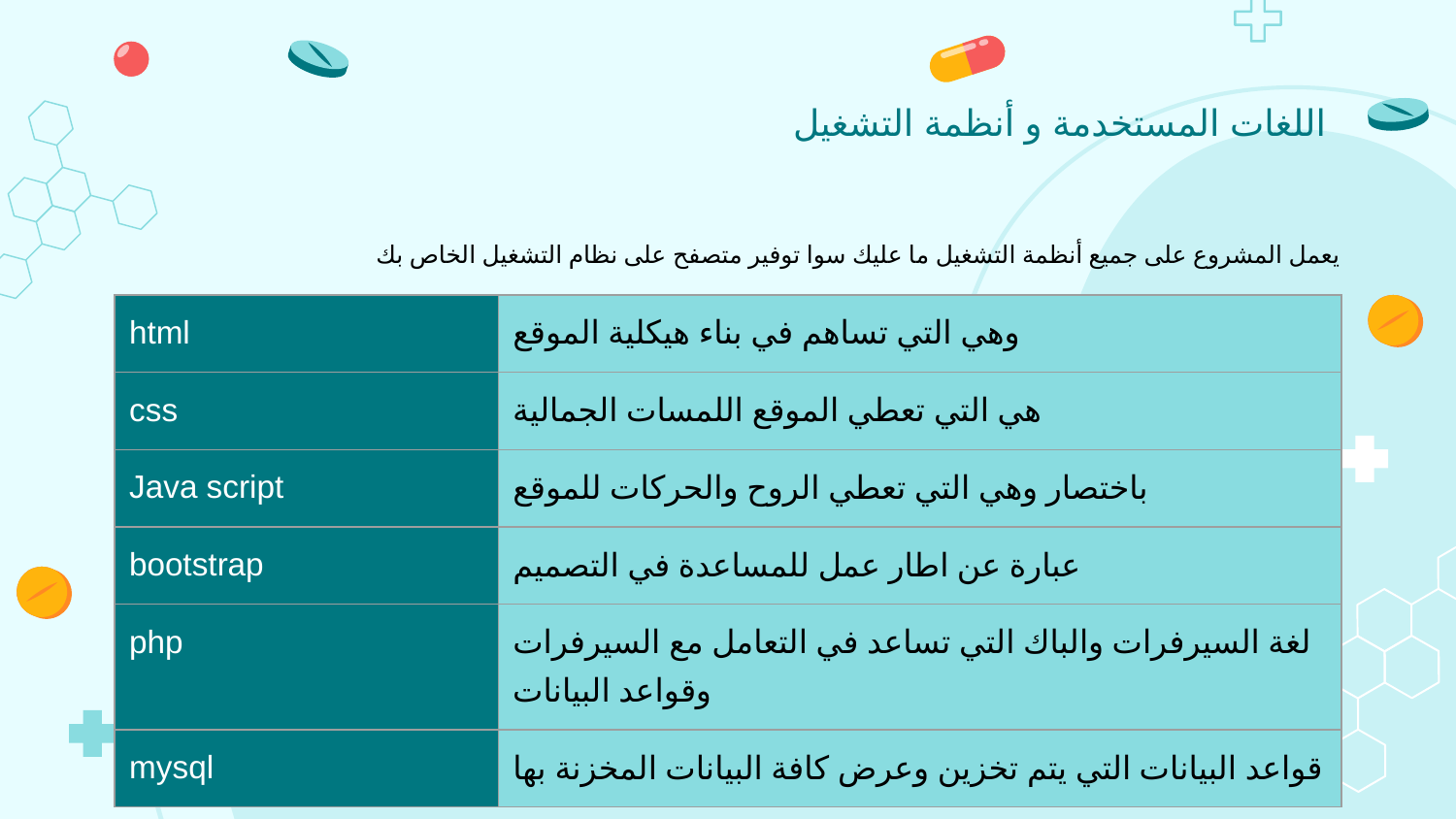

# اللغات المستخدمة و أنظمة التشغيل
يعمل المشروع على جميع أنظمة التشغيل ما عليك سوا توفير متصفح على نظام التشغيل الخاص بك

| html | وهي التي تساهم في بناء هيكلية الموقع |
| --- | --- |
| css | هي التي تعطي الموقع اللمسات الجمالية |
| Java script | باختصار وهي التي تعطي الروح والحركات للموقع |
| bootstrap | عبارة عن اطار عمل للمساعدة في التصميم |
| php | لغة السيرفرات والباك التي تساعد في التعامل مع السيرفرات وقواعد البيانات |
| mysql | قواعد البيانات التي يتم تخزين وعرض كافة البيانات المخزنة بها |